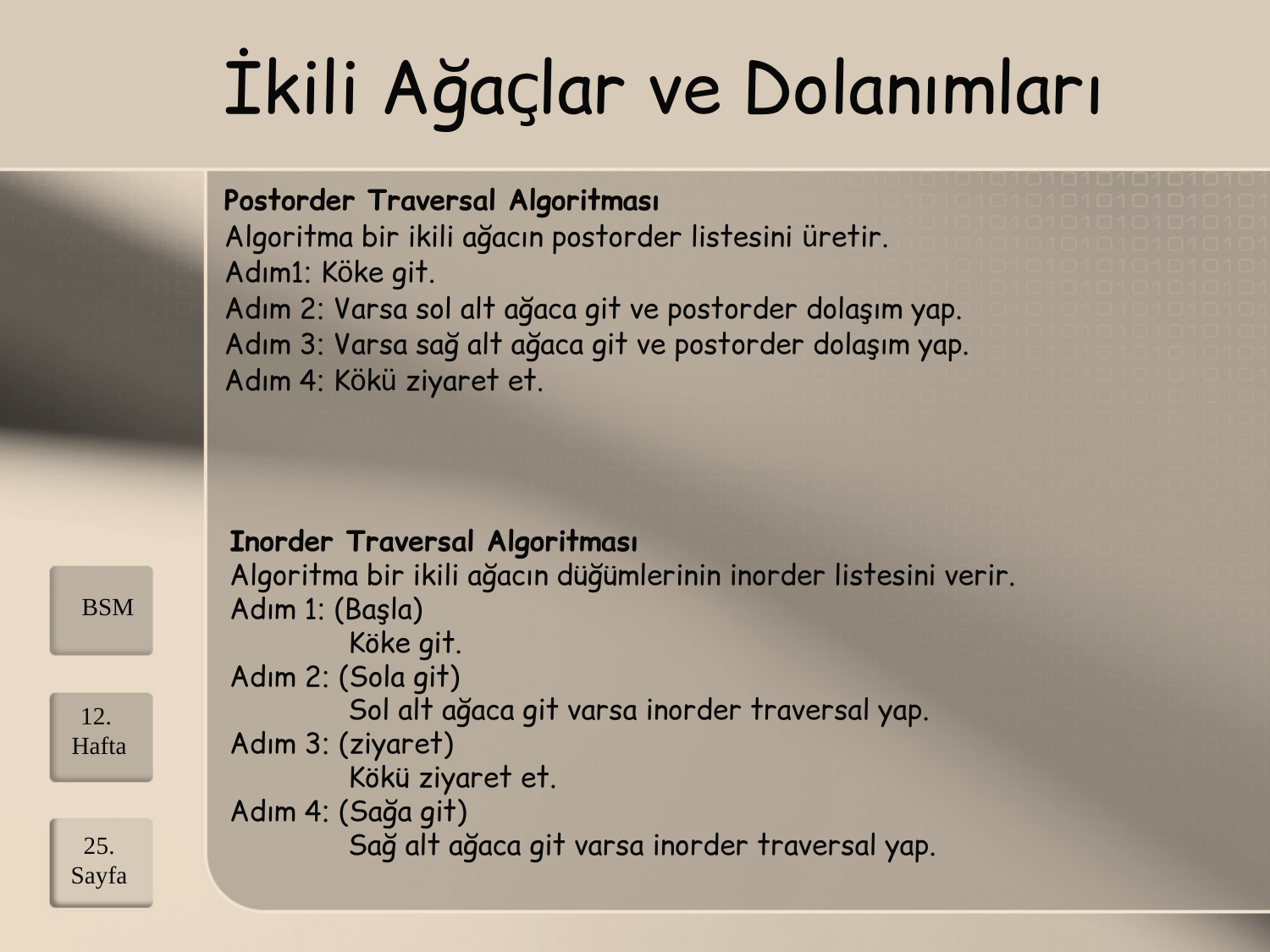

# İkili Ağaçlar ve Dolanımları
Postorder Traversal Algoritması
Algoritma bir ikili ağacın postorder listesini üretir.
Adım1: Köke git.
Adım 2: Varsa sol alt ağaca git ve postorder dolaşım yap.
Adım 3: Varsa sağ alt ağaca git ve postorder dolaşım yap.
Adım 4: Kökü ziyaret et.
Inorder Traversal Algoritması
Algoritma bir ikili ağacın düğümlerinin inorder listesini verir.
Adım 1: (Başla)
              Köke git.
Adım 2: (Sola git)
              Sol alt ağaca git varsa inorder traversal yap.
Adım 3: (ziyaret)
              Kökü ziyaret et.
Adım 4: (Sağa git)
              Sağ alt ağaca git varsa inorder traversal yap.
BSM
12.  Hafta
25. Sayfa